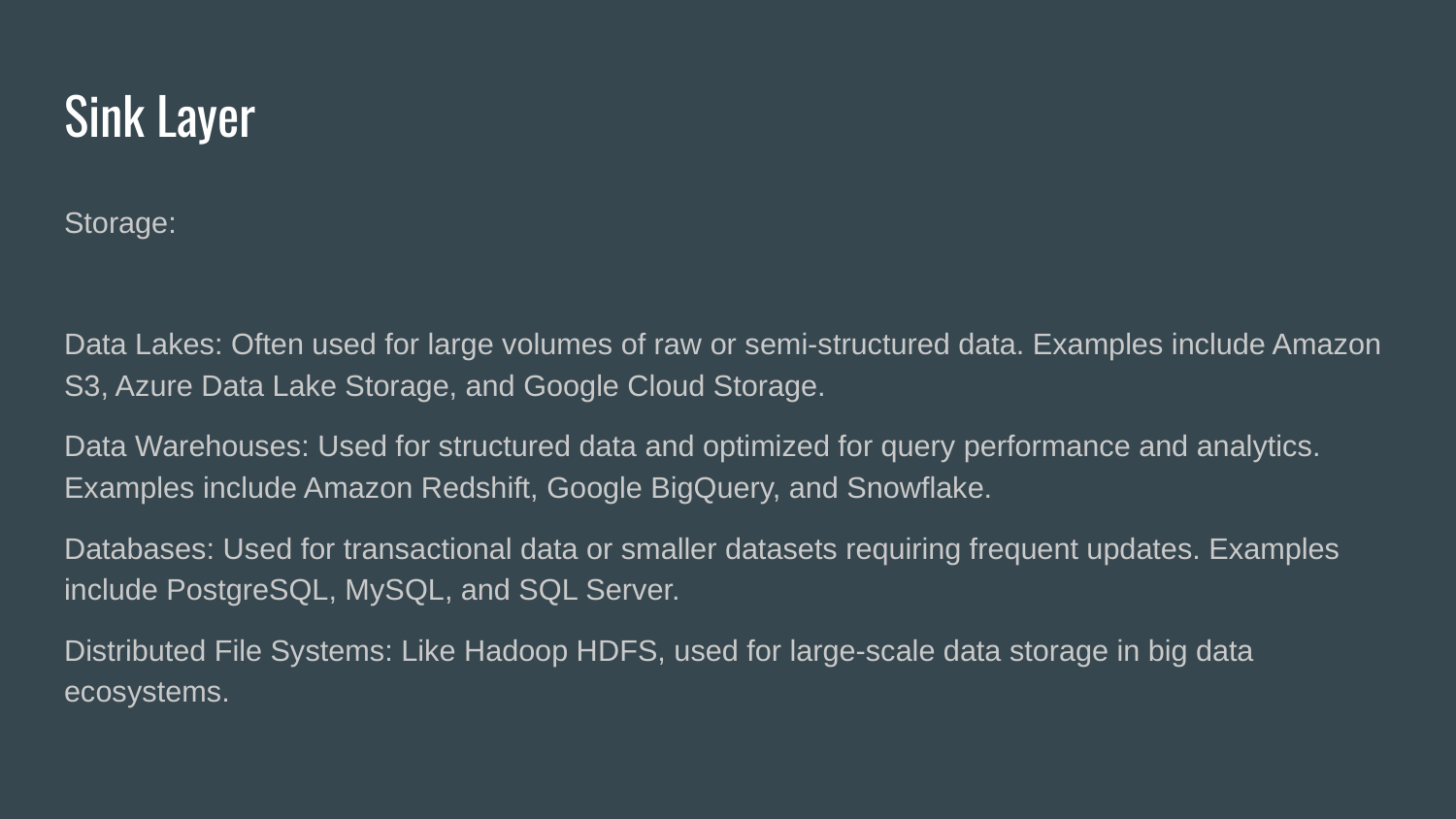

# Sink Layer
Storage:

Data Lakes: Often used for large volumes of raw or semi-structured data. Examples include Amazon S3, Azure Data Lake Storage, and Google Cloud Storage.
Data Warehouses: Used for structured data and optimized for query performance and analytics. Examples include Amazon Redshift, Google BigQuery, and Snowflake.
Databases: Used for transactional data or smaller datasets requiring frequent updates. Examples include PostgreSQL, MySQL, and SQL Server.
Distributed File Systems: Like Hadoop HDFS, used for large-scale data storage in big data ecosystems.